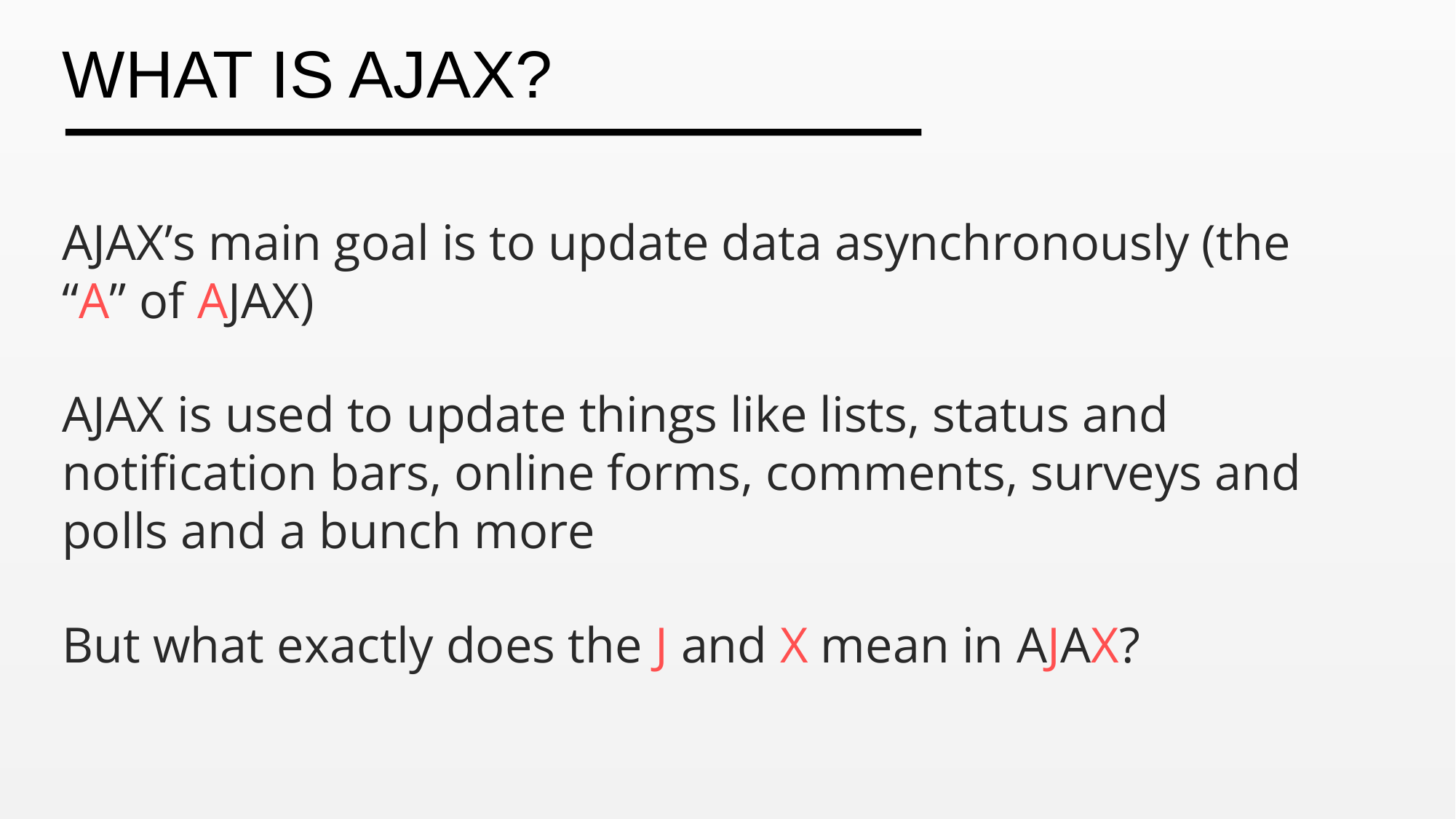

AJAX’s main goal is to update data asynchronously (the “A” of AJAX)
AJAX is used to update things like lists, status and notification bars, online forms, comments, surveys and polls and a bunch more
But what exactly does the J and X mean in AJAX?